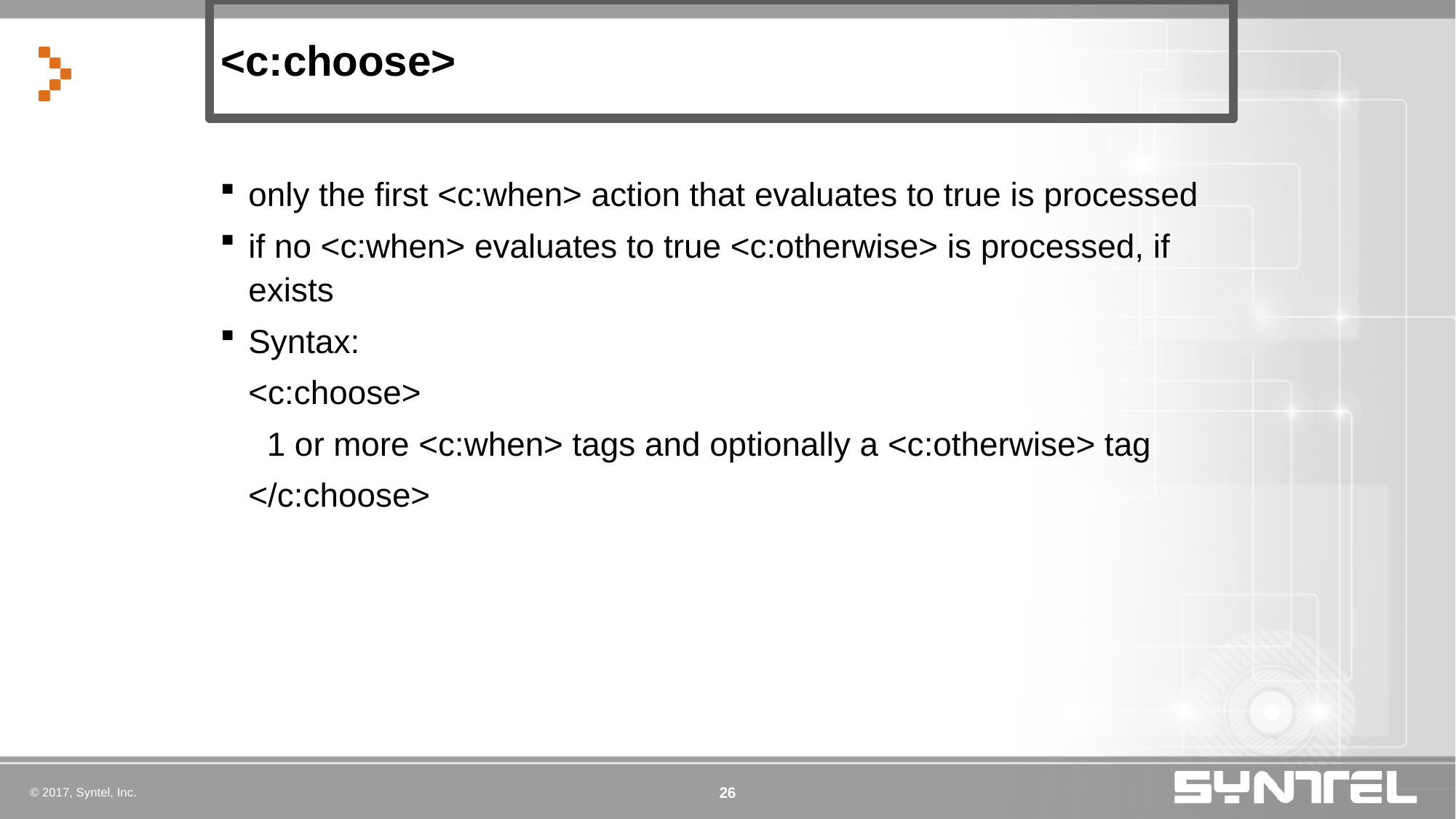

# <c:choose>
only the first <c:when> action that evaluates to true is processed
if no <c:when> evaluates to true <c:otherwise> is processed, if exists
Syntax:
<c:choose>
  1 or more <c:when> tags and optionally a <c:otherwise> tag
</c:choose>